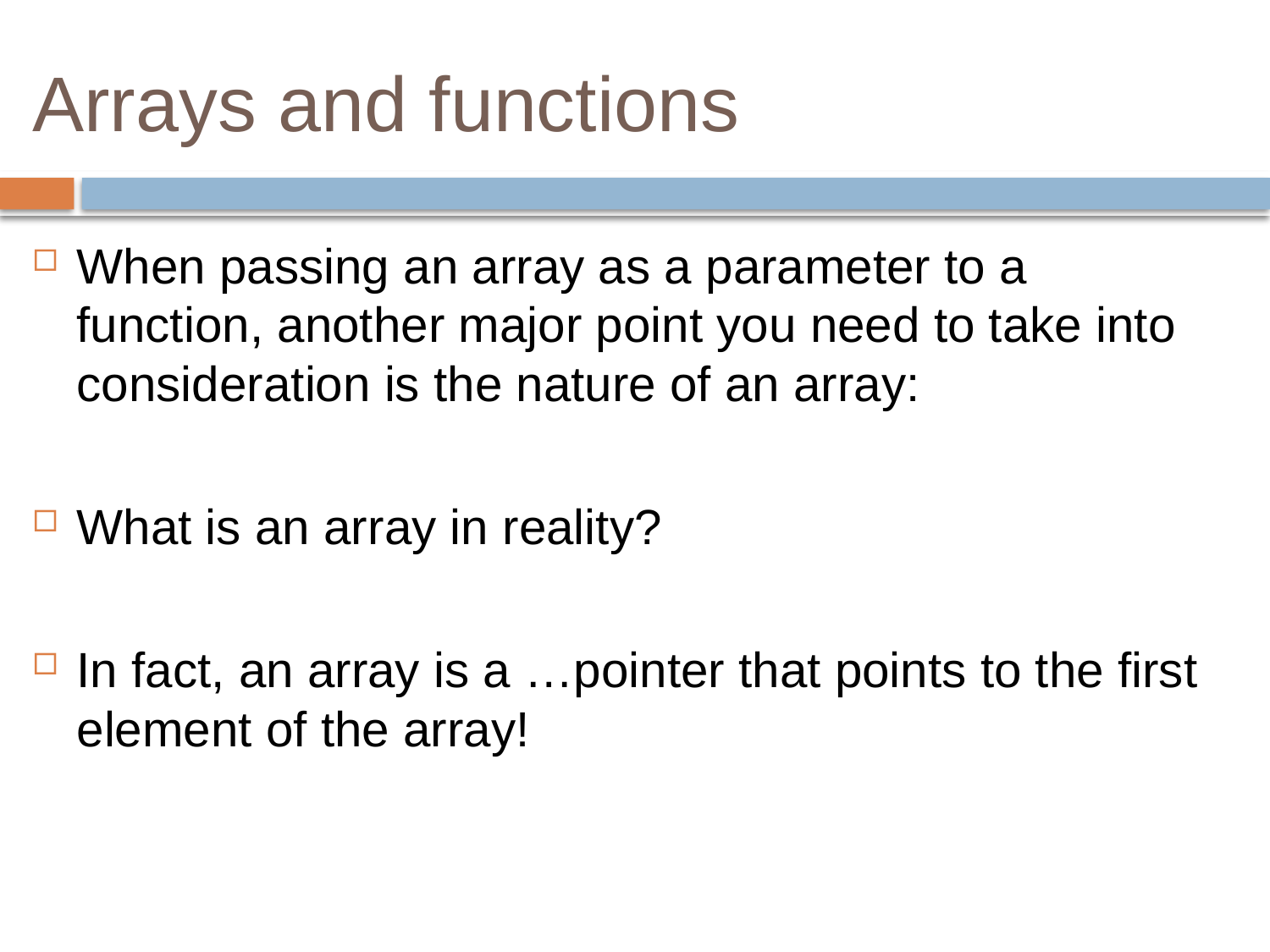

# Arrays and functions
When passing an array as a parameter to a function, another major point you need to take into consideration is the nature of an array:

What is an array in reality?

In fact, an array is a …pointer that points to the first element of the array!